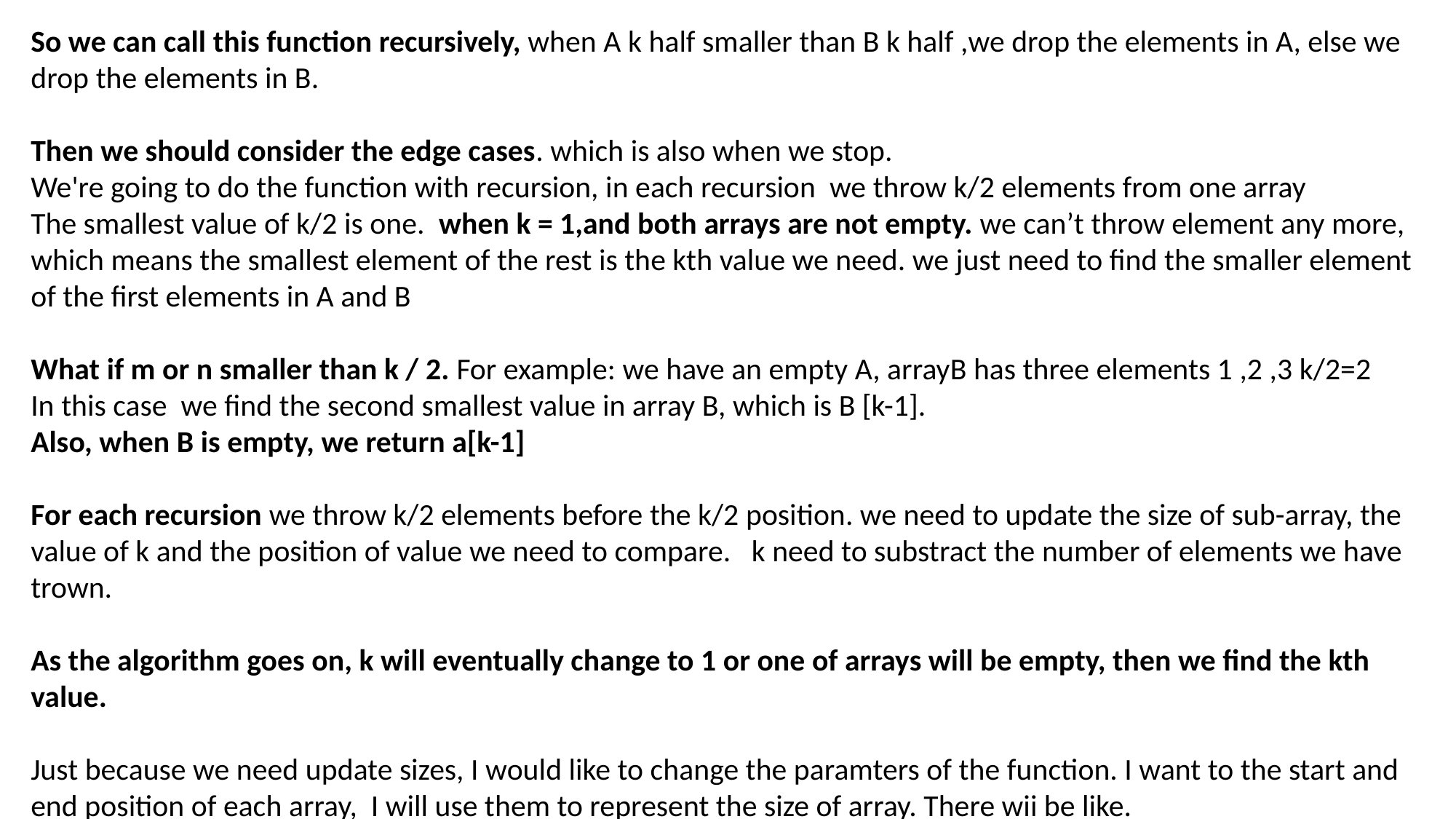

So we can call this function recursively, when A k half smaller than B k half ,we drop the elements in A, else we drop the elements in B.

Then we should consider the edge cases. which is also when we stop.
We're going to do the function with recursion, in each recursion  we throw k/2 elements from one array
The smallest value of k/2 is one.  when k = 1,and both arrays are not empty. we can’t throw element any more, which means the smallest element of the rest is the kth value we need. we just need to find the smaller element
of the first elements in A and B

What if m or n smaller than k / 2. For example: we have an empty A, arrayB has three elements 1 ,2 ,3 k/2=2
In this case  we find the second smallest value in array B, which is B [k-1].
Also, when B is empty, we return a[k-1]

For each recursion we throw k/2 elements before the k/2 position. we need to update the size of sub-array, the value of k and the position of value we need to compare.   k need to substract the number of elements we have trown.

As the algorithm goes on, k will eventually change to 1 or one of arrays will be empty, then we find the kth value.

Just because we need update sizes, I would like to change the paramters of the function. I want to the start and end position of each array,  I will use them to represent the size of array. There wii be like.
There are int start1 int end1 int start2 and int end2